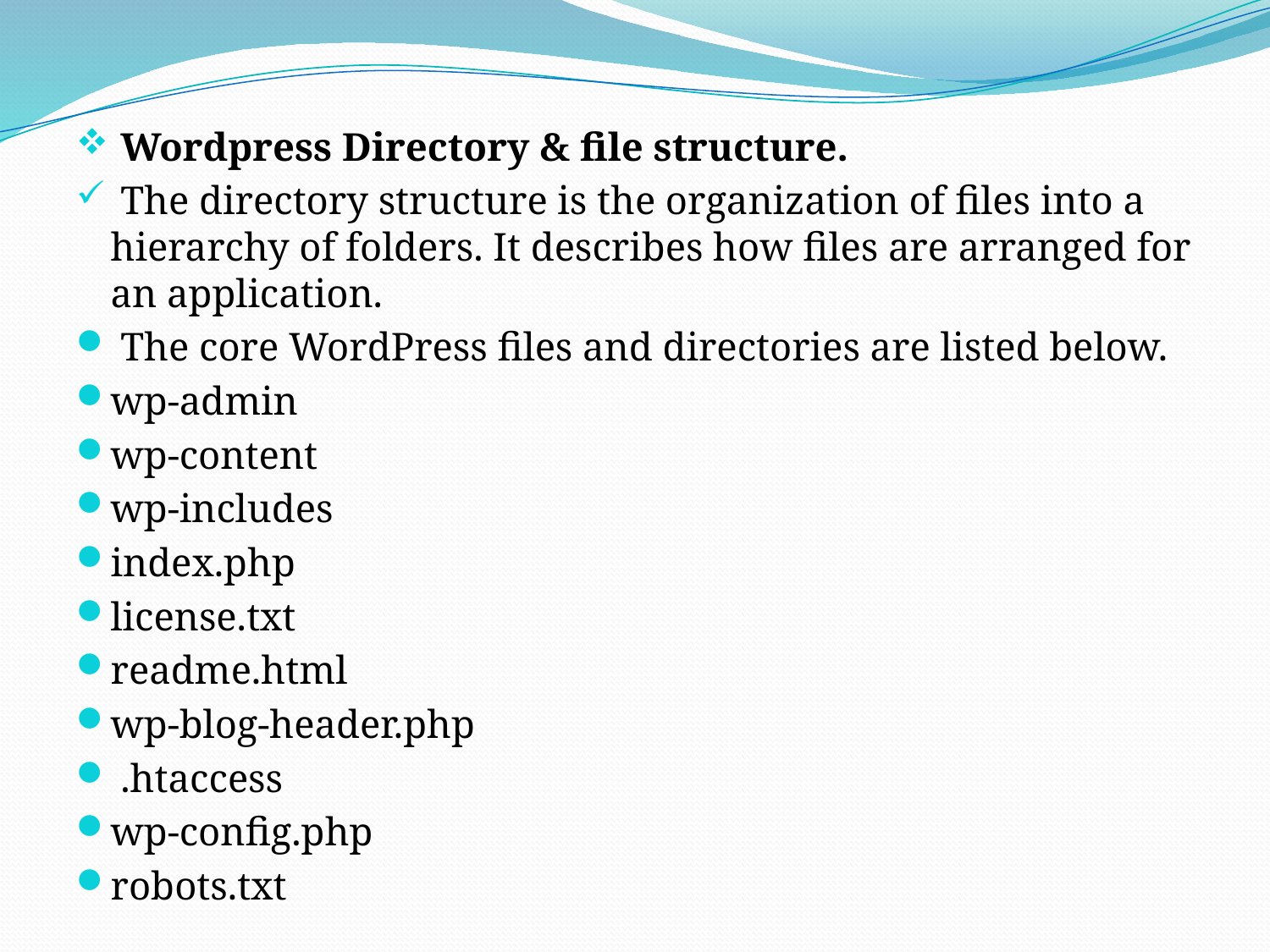

Wordpress Directory & file structure.
 The directory structure is the organization of files into a hierarchy of folders. It describes how files are arranged for an application.
 The core WordPress files and directories are listed below.
wp-admin
wp-content
wp-includes
index.php
license.txt
readme.html
wp-blog-header.php
 .htaccess
wp-config.php
robots.txt